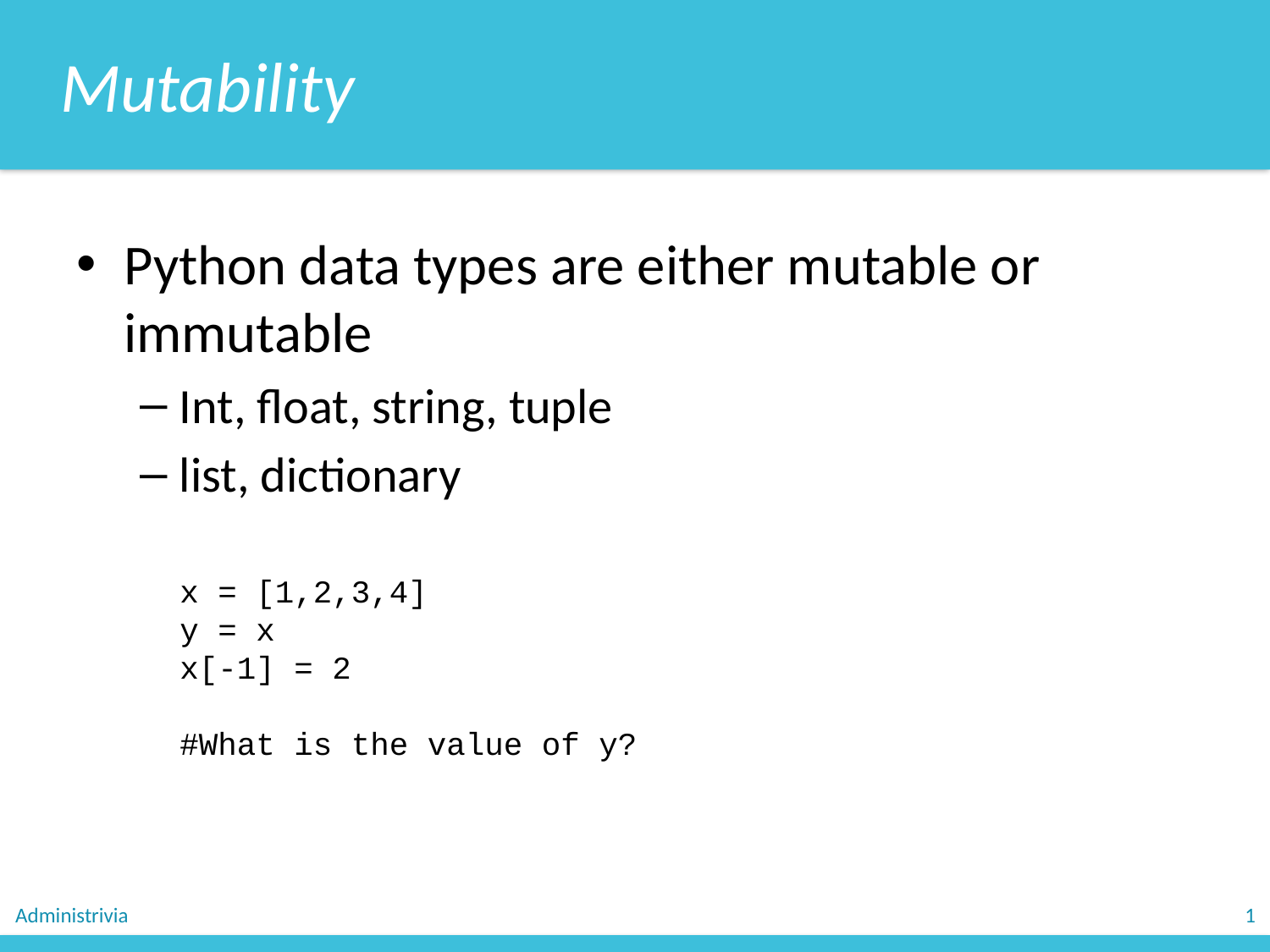

Mutability
Python data types are either mutable or immutable
Int, float, string, tuple
list, dictionary
x = [1,2,3,4]
y = x
x[-1] = 2

#What is the value of y?
Administrivia
1